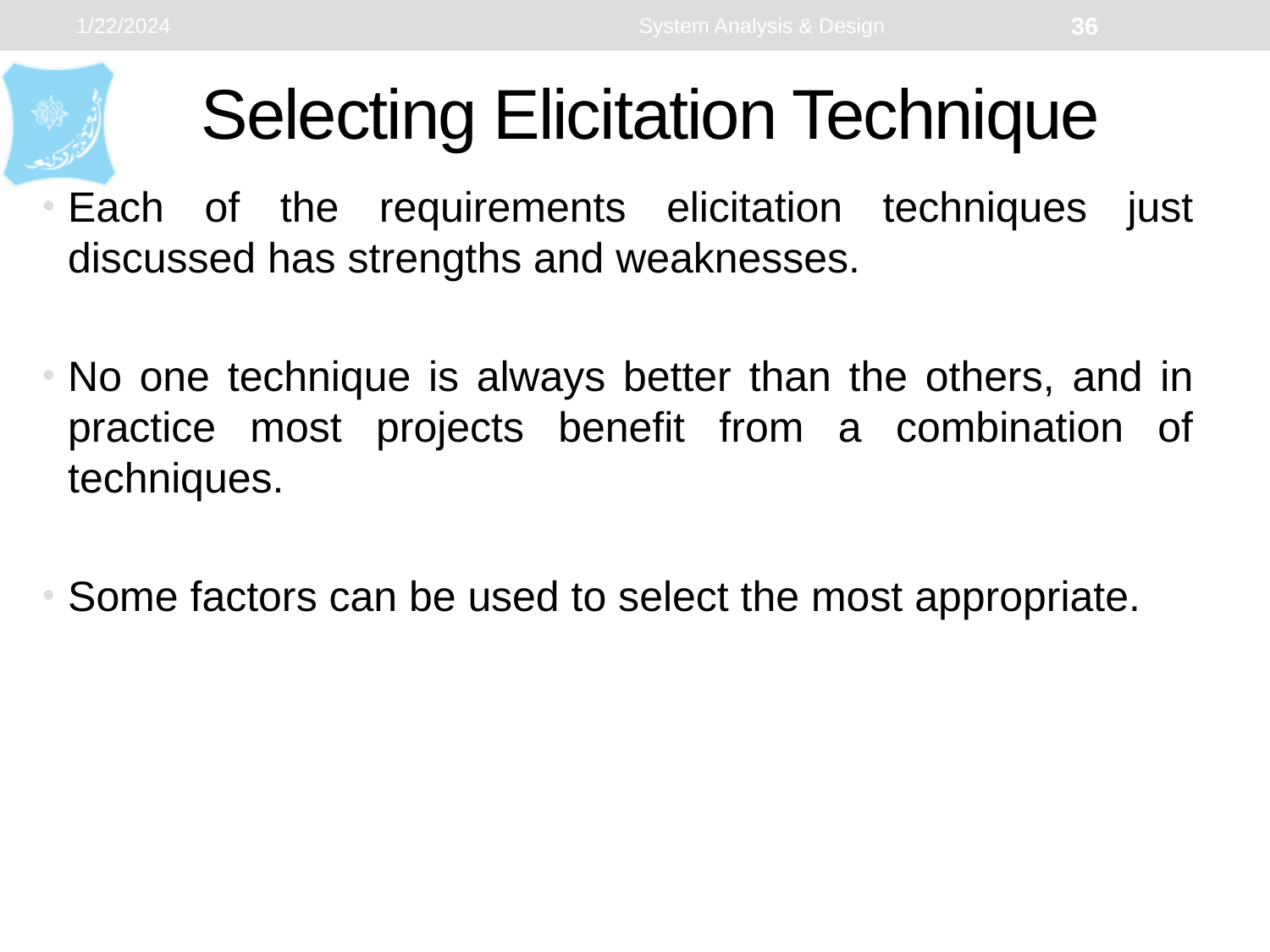

1/22/2024
System Analysis & Design
36
# Selecting Elicitation Technique
Each of the requirements elicitation techniques just discussed has strengths and weaknesses.

No one technique is always better than the others, and in practice most projects benefit from a combination of techniques.

Some factors can be used to select the most appropriate.